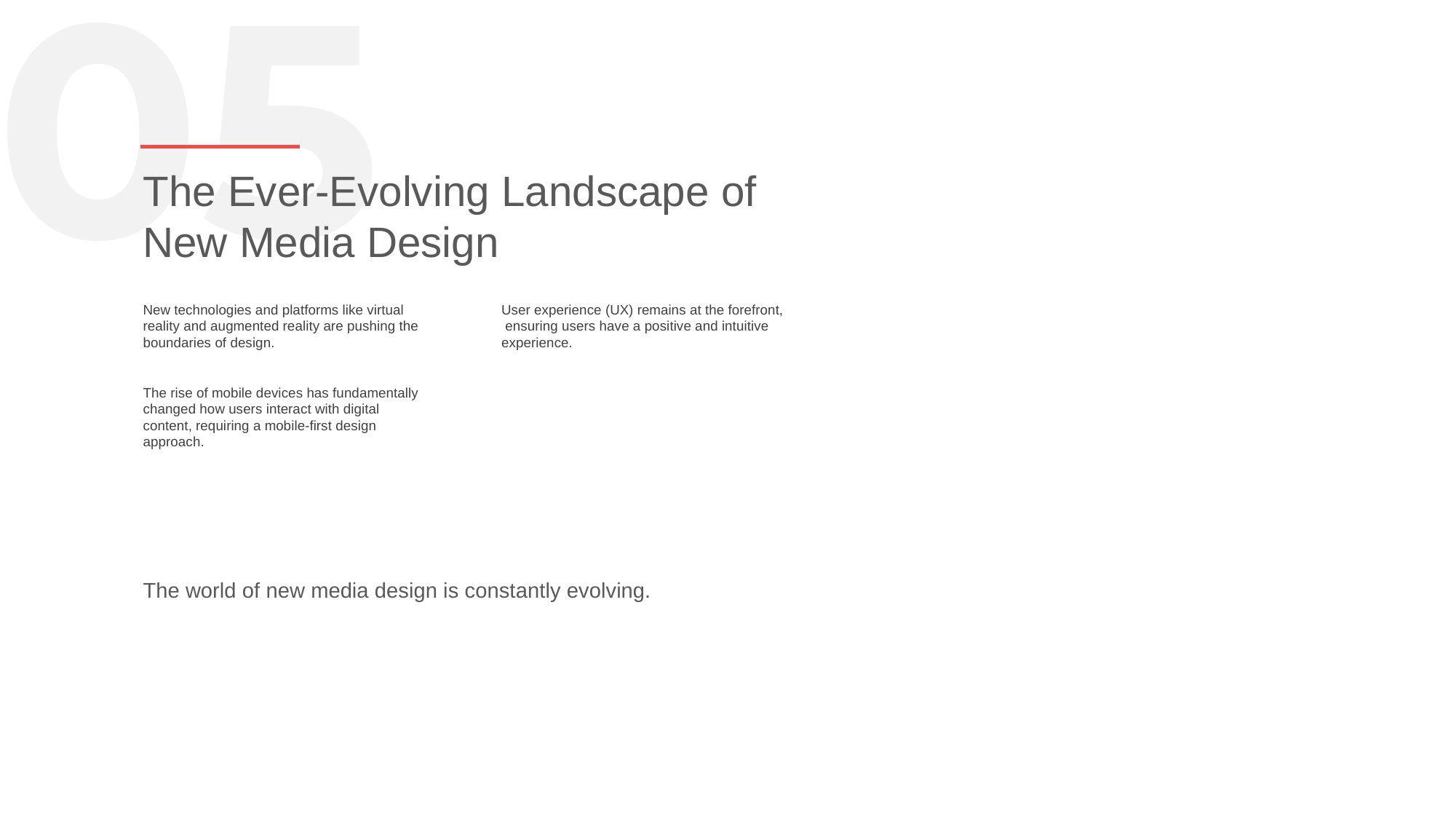

05
The Ever-Evolving Landscape of New Media Design
New technologies and platforms like virtual reality and augmented reality are pushing the boundaries of design.
User experience (UX) remains at the forefront,  ensuring users have a positive and intuitive experience.
The rise of mobile devices has fundamentally changed how users interact with digital content, requiring a mobile-first design approach.
The world of new media design is constantly evolving.